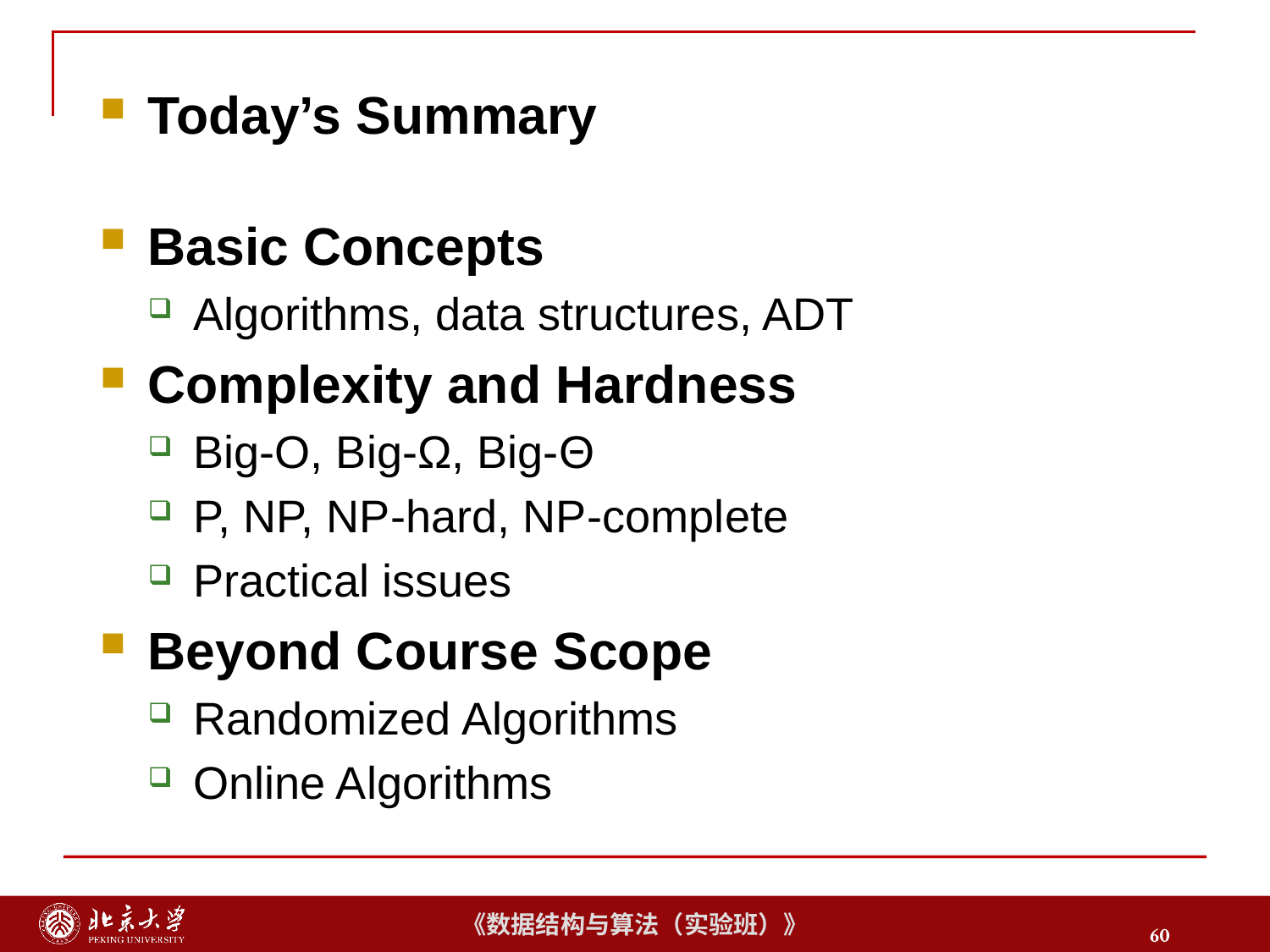

Basic Concepts
Algorithms, data structures, ADT
Complexity and Hardness
Big-O, Big-Ω, Big-Θ
P, NP, NP-hard, NP-complete
Practical issues
Beyond Course Scope
Randomized Algorithms
Online Algorithms
Today’s Summary
60